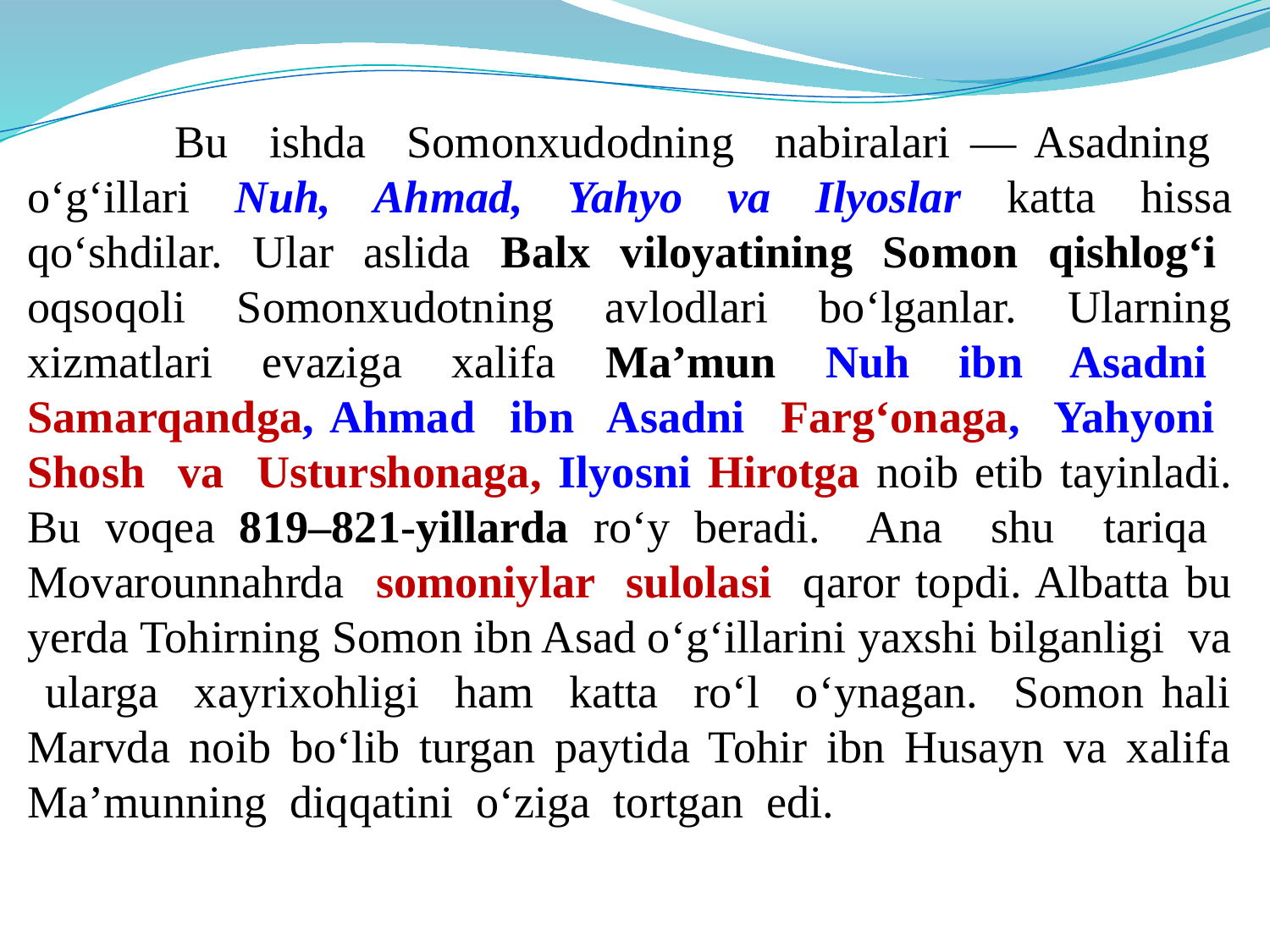

Bu  ishda  Somonxudodning  nabiralari — Asadning  o‘g‘illari  Nuh,  Ahmad,  Yahyo  va  Ilyoslar  katta  hissa qo‘shdilar.  Ular  aslida  Balx  viloyatining  Somon  qishlog‘i  oqsoqoli Somonxudotning avlodlari bo‘lganlar. Ularning xizmatlari  evaziga  xalifa  Ma’mun  Nuh  ibn  Asadni  Samarqandga, Ahmad  ibn  Asadni  Farg‘onaga,  Yahyoni  Shosh  va  Usturshonaga, Ilyosni Hirotga noib etib tayinladi. Bu voqea 819–821-yillarda ro‘y beradi.  Ana  shu  tariqa  Movarounnahrda  somoniylar  sulolasi  qaror topdi. Albatta bu yerda Tohirning Somon ibn Asad o‘g‘illarini yaxshi bilganligi  va  ularga  xayrixohligi  ham  katta  ro‘l  o‘ynagan.  Somon hali Marvda noib bo‘lib turgan paytida Tohir ibn Husayn va xalifa Ma’munning  diqqatini  o‘ziga  tortgan  edi.